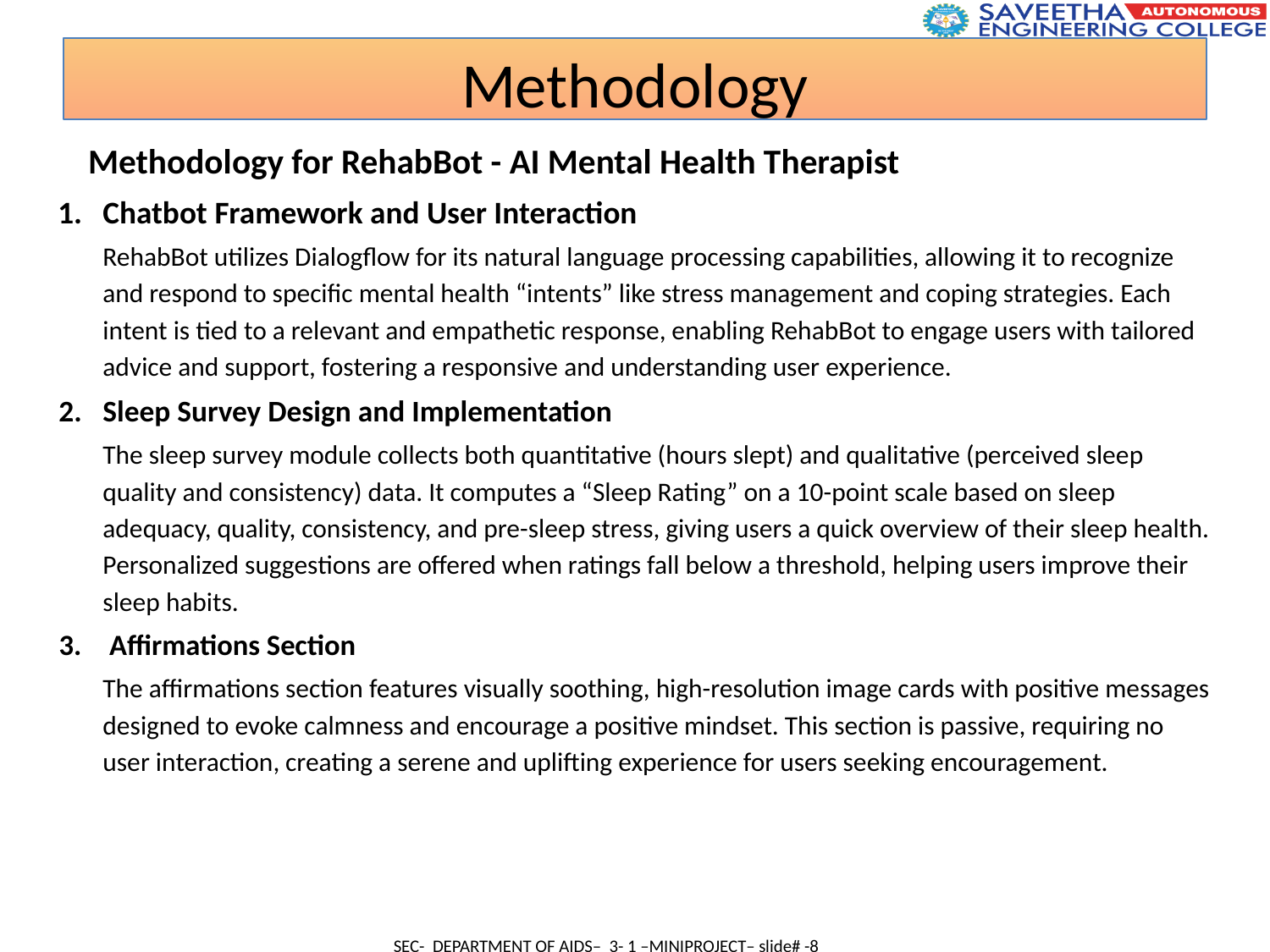

Methodology
Methodology for RehabBot - AI Mental Health Therapist
Chatbot Framework and User Interaction
RehabBot utilizes Dialogflow for its natural language processing capabilities, allowing it to recognize and respond to specific mental health “intents” like stress management and coping strategies. Each intent is tied to a relevant and empathetic response, enabling RehabBot to engage users with tailored advice and support, fostering a responsive and understanding user experience.
Sleep Survey Design and Implementation
The sleep survey module collects both quantitative (hours slept) and qualitative (perceived sleep quality and consistency) data. It computes a “Sleep Rating” on a 10-point scale based on sleep adequacy, quality, consistency, and pre-sleep stress, giving users a quick overview of their sleep health. Personalized suggestions are offered when ratings fall below a threshold, helping users improve their sleep habits.
 Affirmations Section
The affirmations section features visually soothing, high-resolution image cards with positive messages designed to evoke calmness and encourage a positive mindset. This section is passive, requiring no user interaction, creating a serene and uplifting experience for users seeking encouragement.